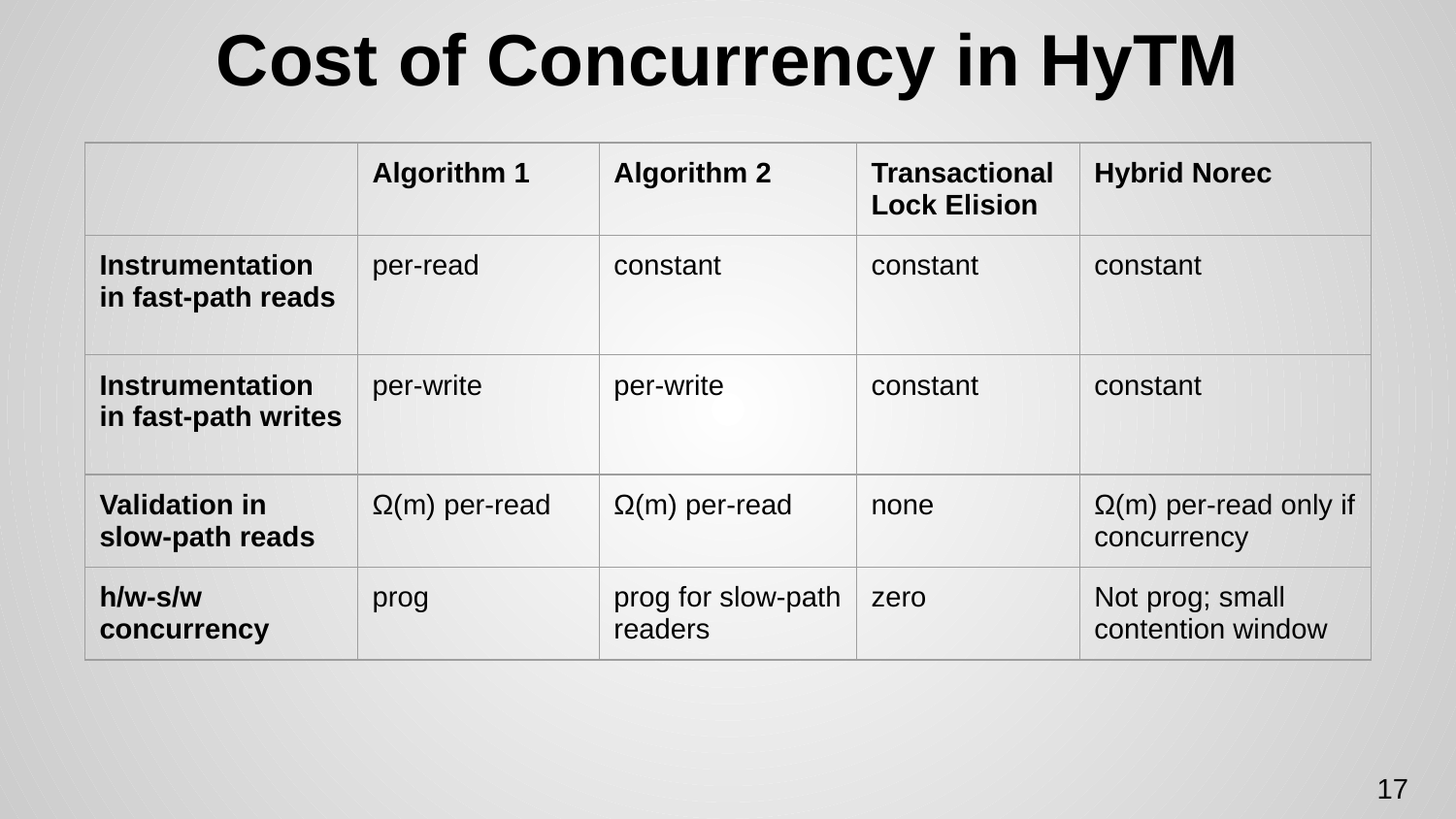

# Cost of Concurrency in HyTM
|  | Algorithm 1 | Algorithm 2 | Transactional Lock Elision | Hybrid Norec |
| --- | --- | --- | --- | --- |
| Instrumentation in fast-path reads | per-read | constant | constant | constant |
| Instrumentation in fast-path writes | per-write | per-write | constant | constant |
| Validation in slow-path reads | Ω(m) per-read | Ω(m) per-read | none | Ω(m) per-read only if concurrency |
| h/w-s/w concurrency | prog | prog for slow-path readers | zero | Not prog; small contention window |
17